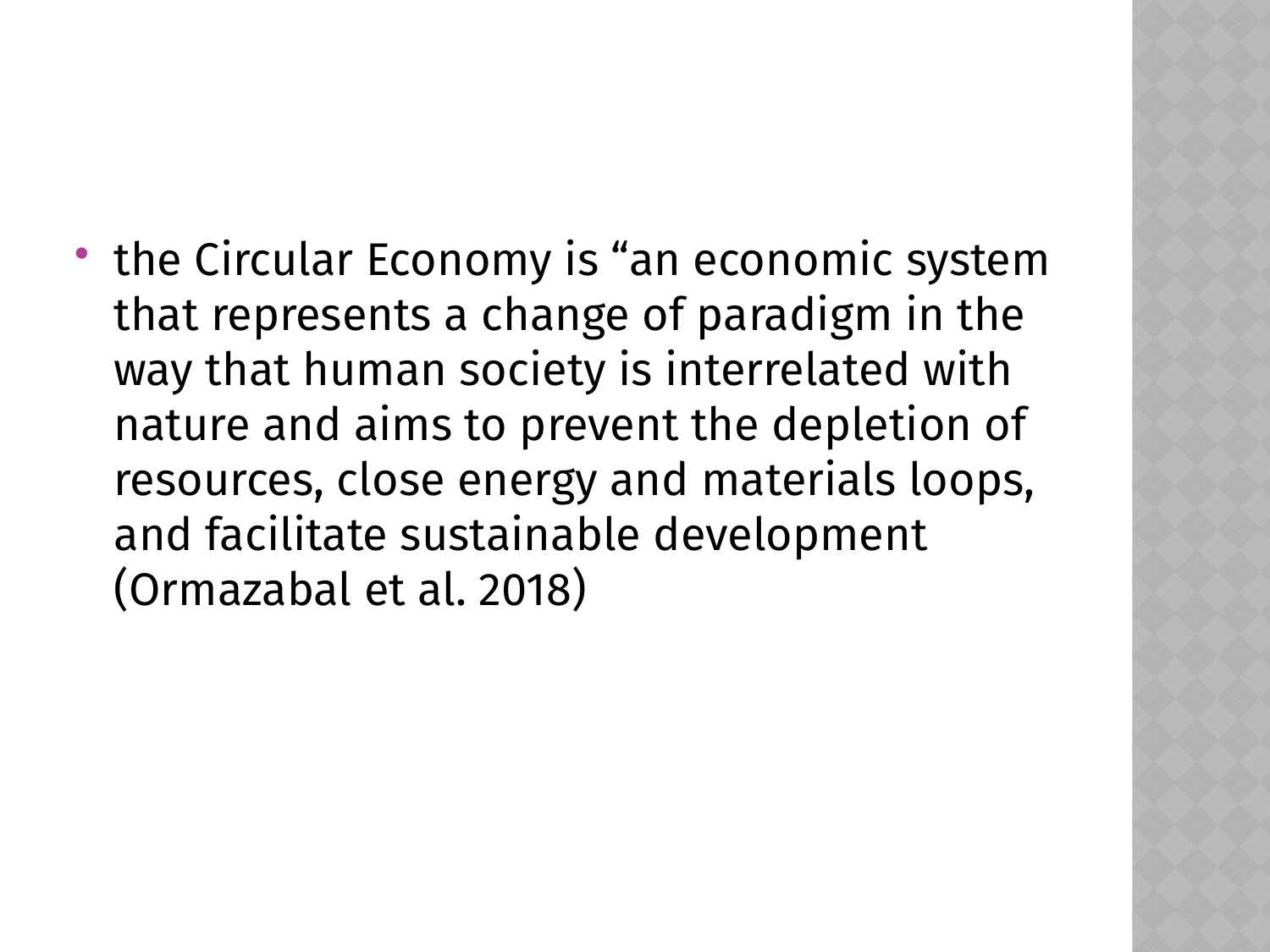

#
the Circular Economy is “an economic system that represents a change of paradigm in the way that human society is interrelated with nature and aims to prevent the depletion of resources, close energy and materials loops, and facilitate sustainable development (Ormazabal et al. 2018)